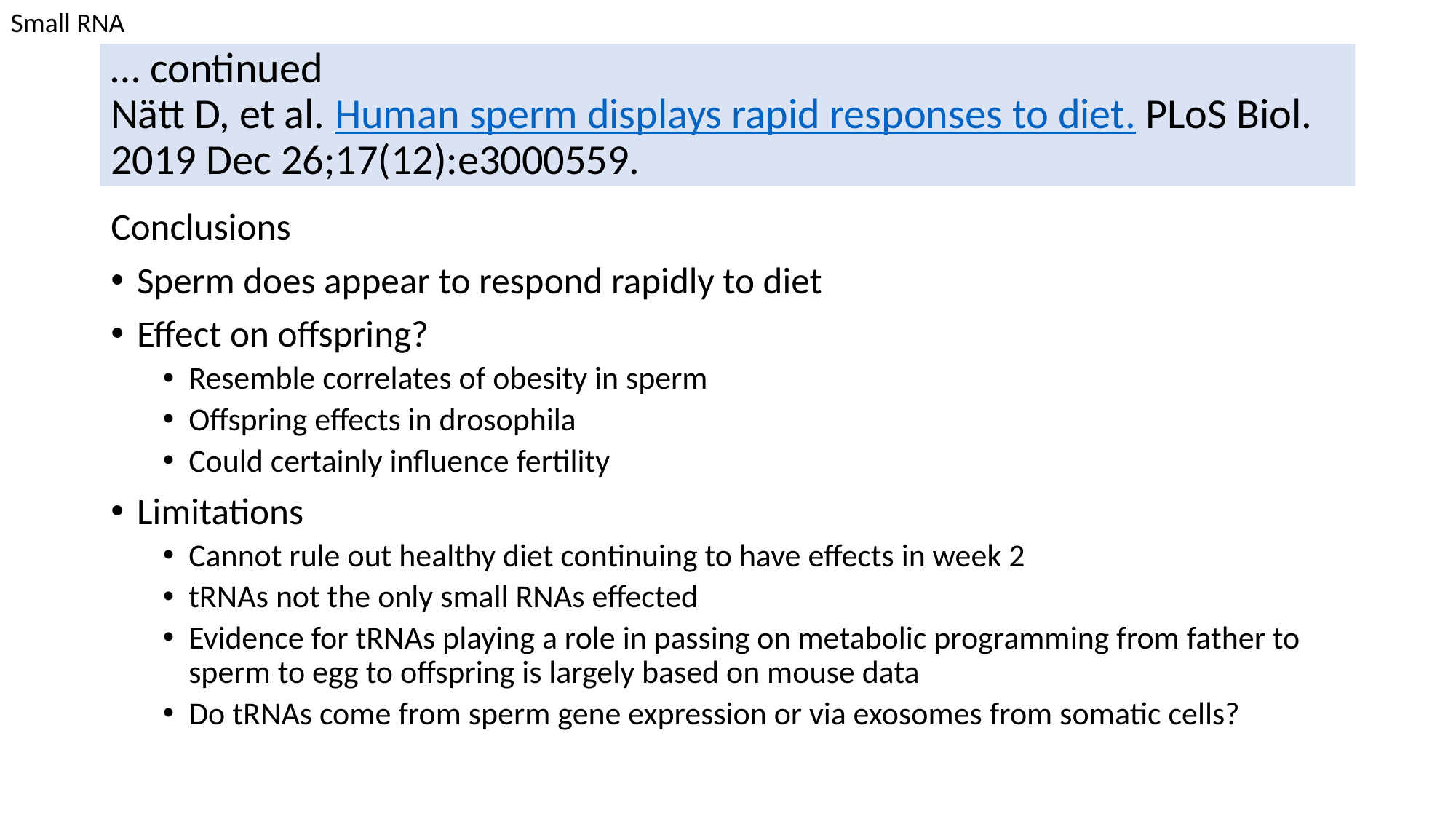

Small RNA

# … continued Nätt D, et al. Human sperm displays rapid responses to diet. PLoS Biol. 2019 Dec 26;17(12):e3000559.
Conclusions
Sperm does appear to respond rapidly to diet
Effect on offspring?
Resemble correlates of obesity in sperm
Offspring effects in drosophila
Could certainly influence fertility
Limitations
Cannot rule out healthy diet continuing to have effects in week 2
tRNAs not the only small RNAs effected
Evidence for tRNAs playing a role in passing on metabolic programming from father to sperm to egg to offspring is largely based on mouse data
Do tRNAs come from sperm gene expression or via exosomes from somatic cells?